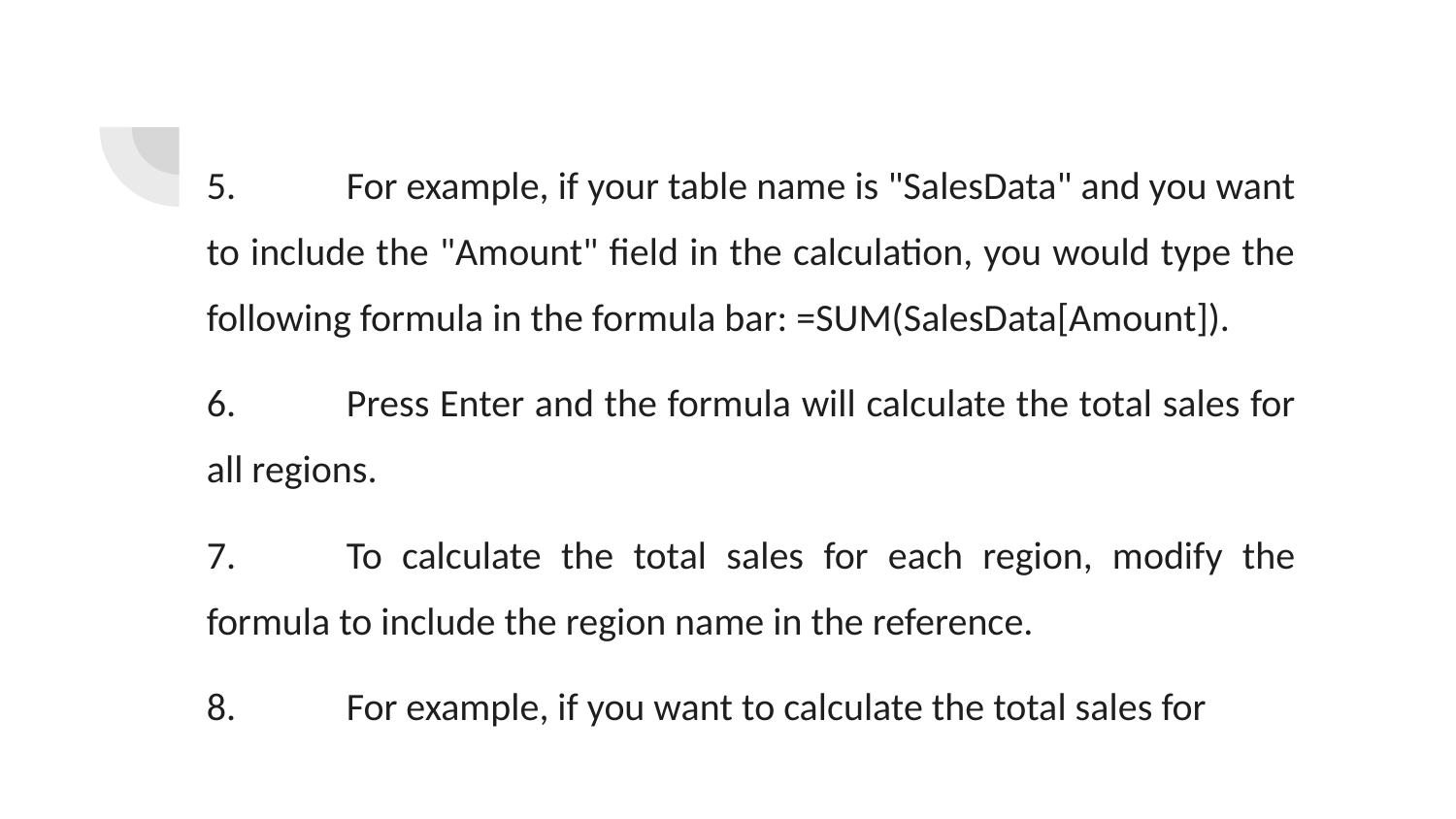

5.	For example, if your table name is "SalesData" and you want to include the "Amount" field in the calculation, you would type the following formula in the formula bar: =SUM(SalesData[Amount]).
6.	Press Enter and the formula will calculate the total sales for all regions.
7.	To calculate the total sales for each region, modify the formula to include the region name in the reference.
8.	For example, if you want to calculate the total sales for